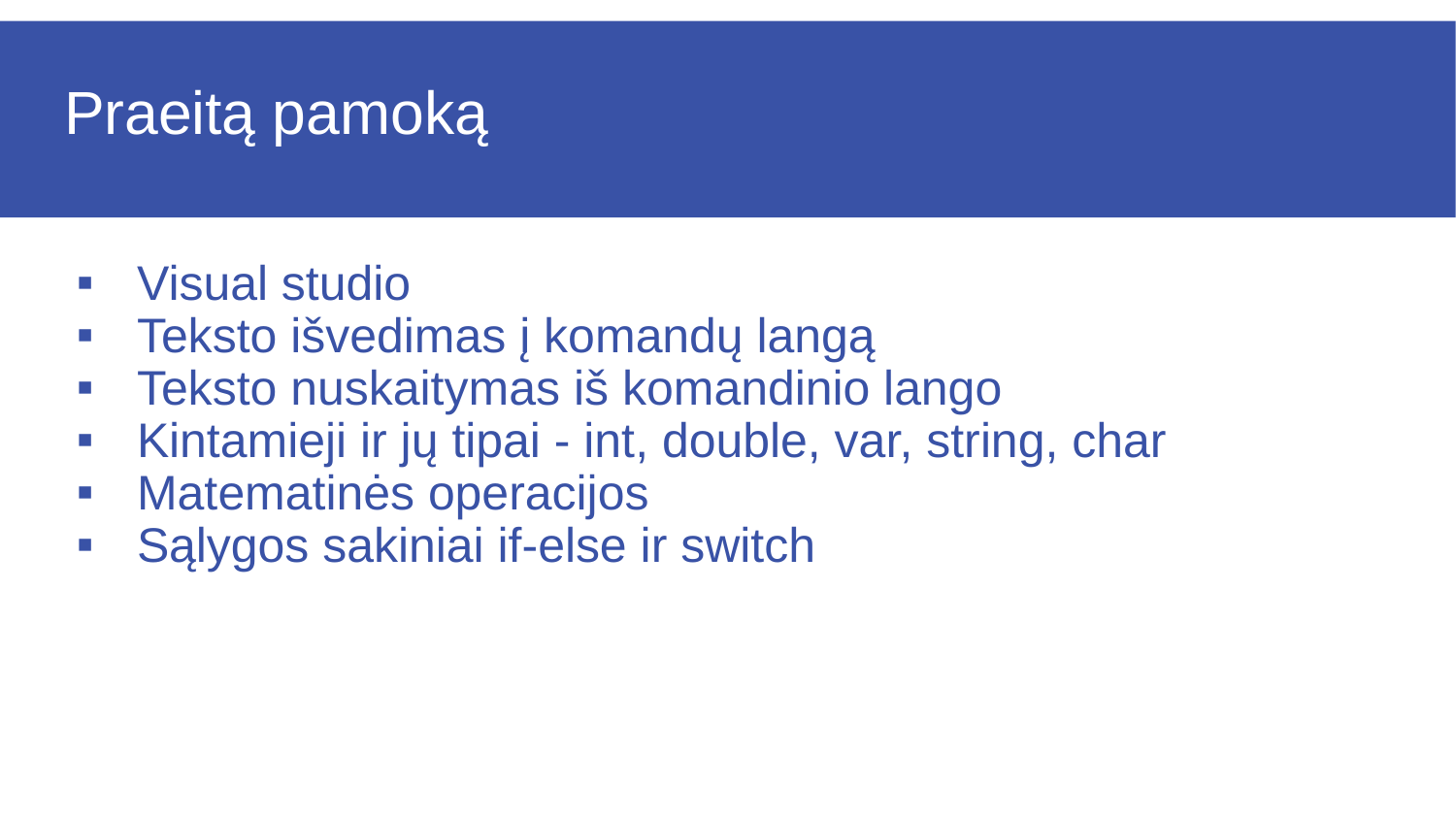

# Praeitą pamoką
Visual studio
Teksto išvedimas į komandų langą
Teksto nuskaitymas iš komandinio lango
Kintamieji ir jų tipai - int, double, var, string, char
Matematinės operacijos
Sąlygos sakiniai if-else ir switch